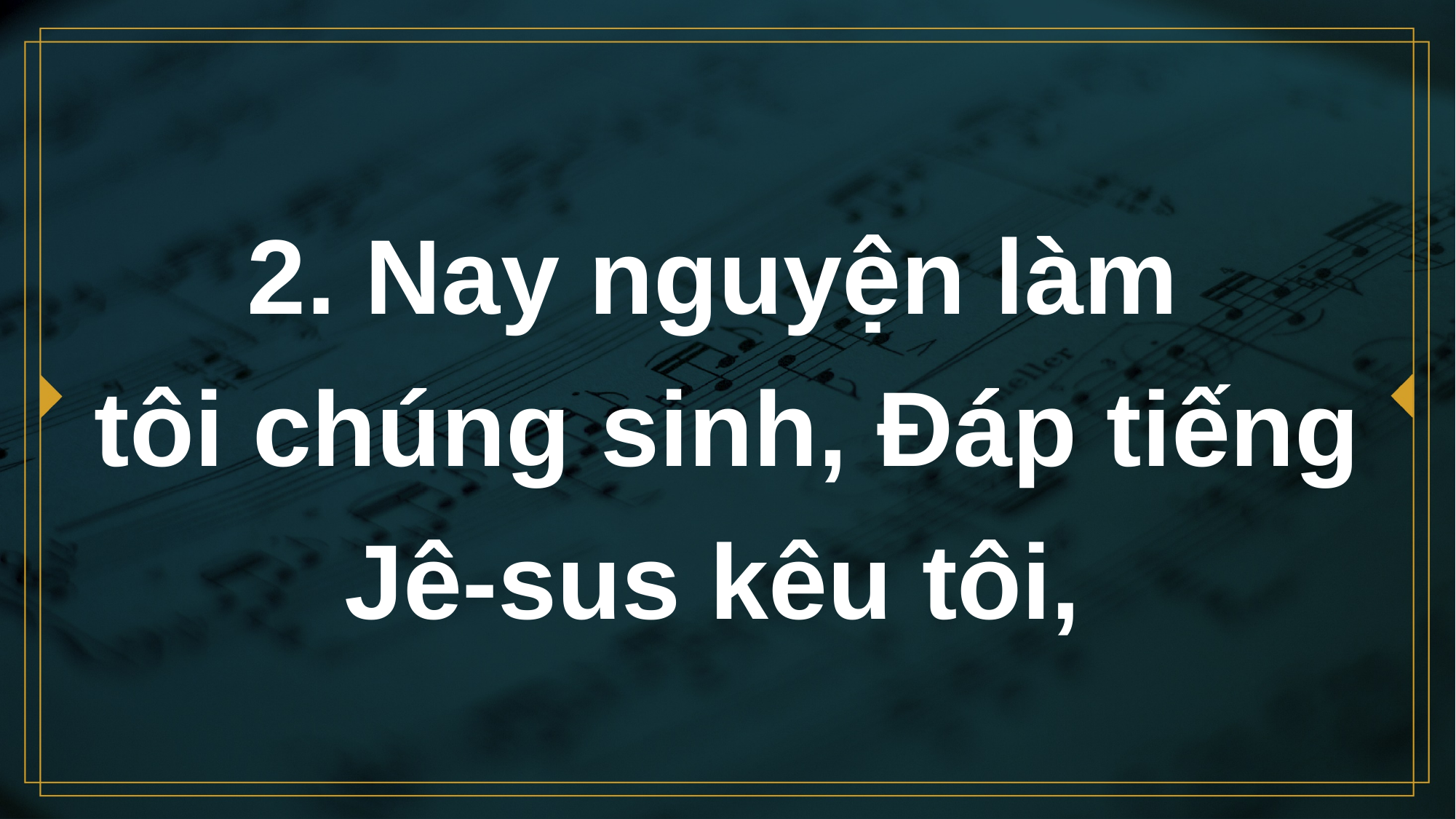

# 2. Nay nguyện làm tôi chúng sinh, Đáp tiếng Jê-sus kêu tôi,